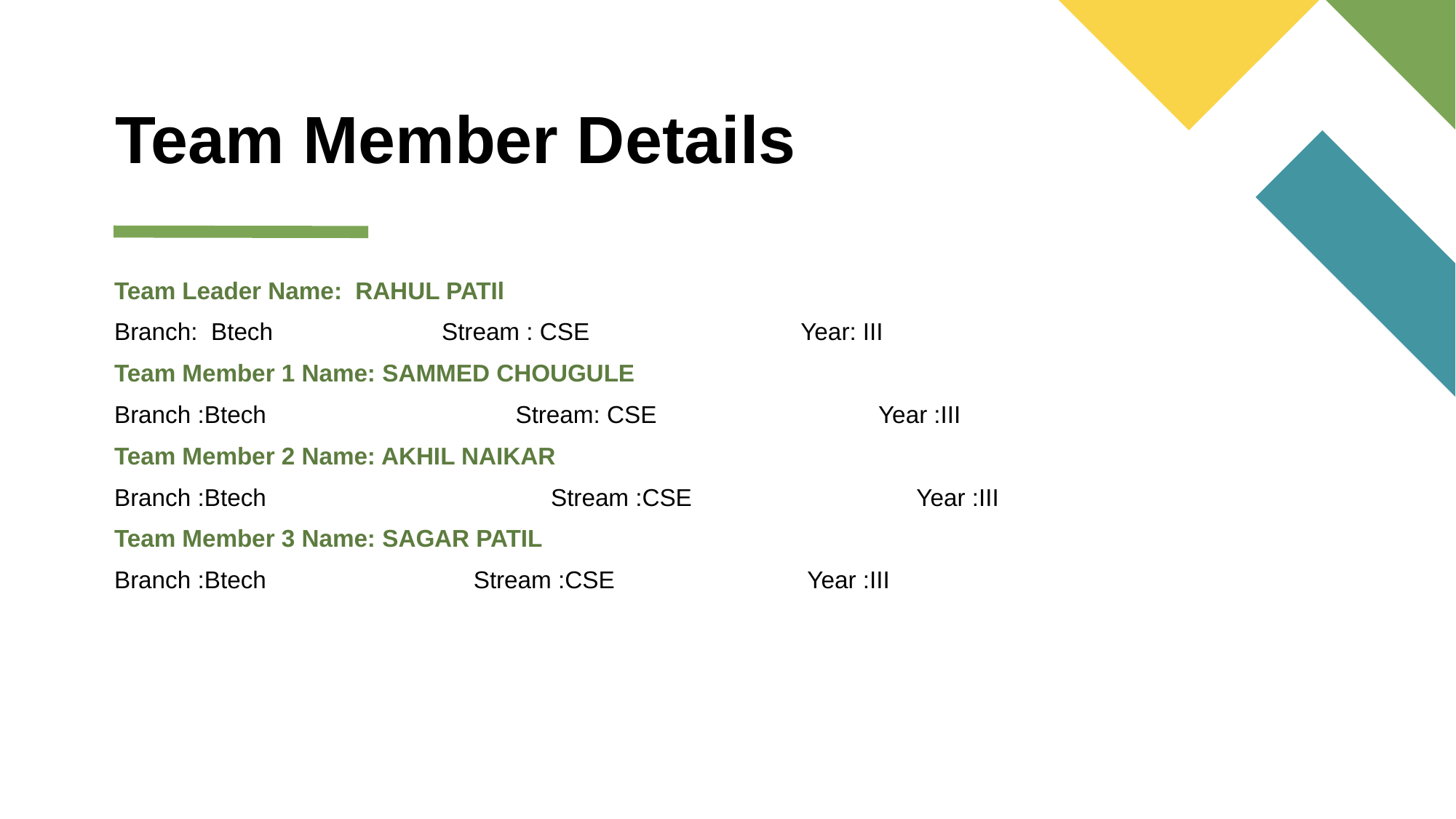

# Team Member Details
Team Leader Name:  RAHUL PATIl
Branch:  Btech		Stream : CSE 	                     Year: III
Team Member 1 Name: SAMMED CHOUGULE
Branch :Btech		           Stream: CSE			Year :III
Team Member 2 Name: AKHIL NAIKAR
Branch :Btech			Stream :CSE	                      Year :III
Team Member 3 Name: SAGAR PATIL
Branch :Btech	                     Stream :CSE 	                      Year :III